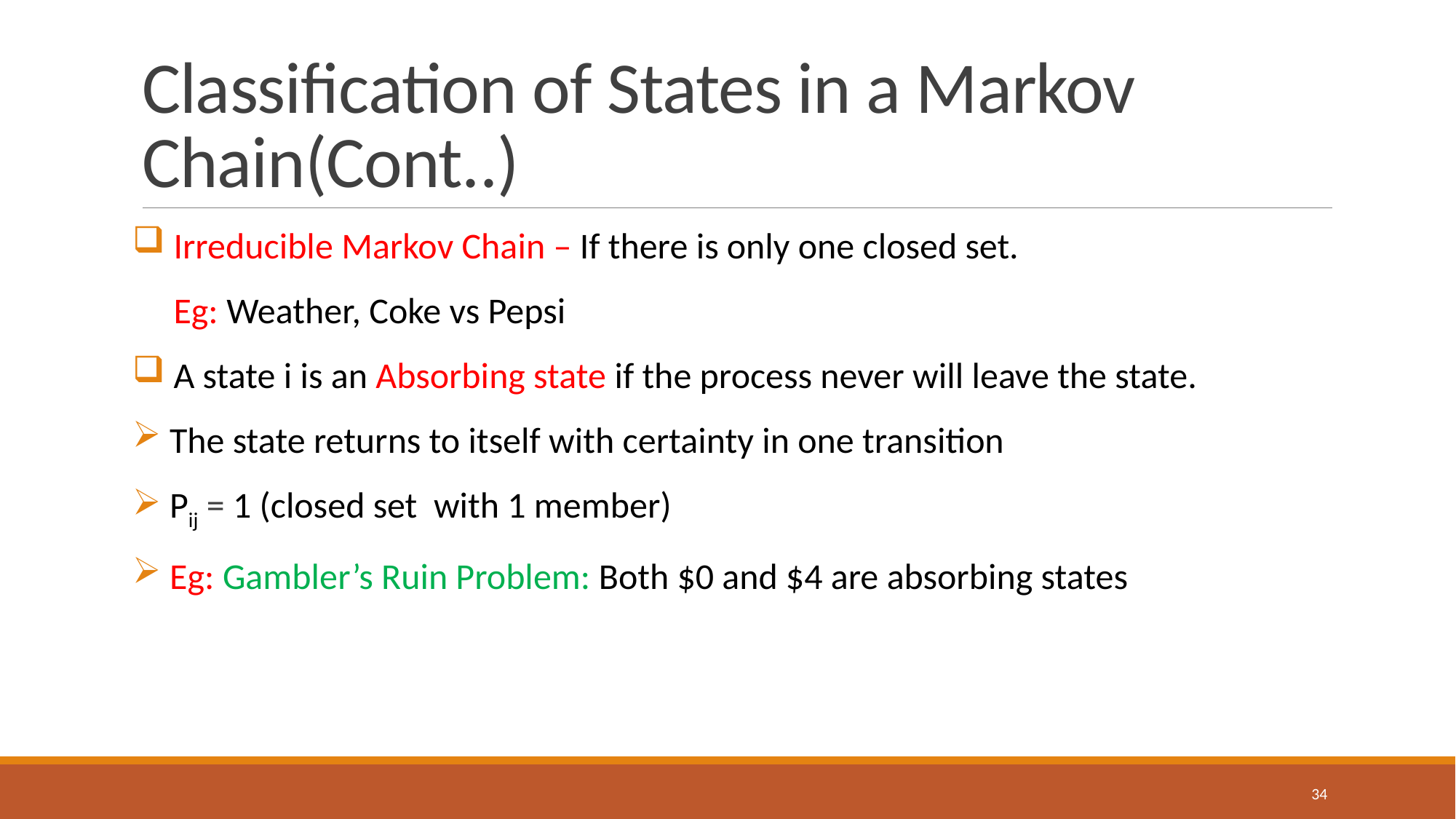

# Classification of States in a Markov Chain(Cont..)
 Irreducible Markov Chain – If there is only one closed set.
     Eg: Weather, Coke vs Pepsi
 A state i is an Absorbing state if the process never will leave the state.
 The state returns to itself with certainty in one transition
 Pij = 1 (closed set  with 1 member)
 Eg: Gambler’s Ruin Problem: Both $0 and $4 are absorbing states

34